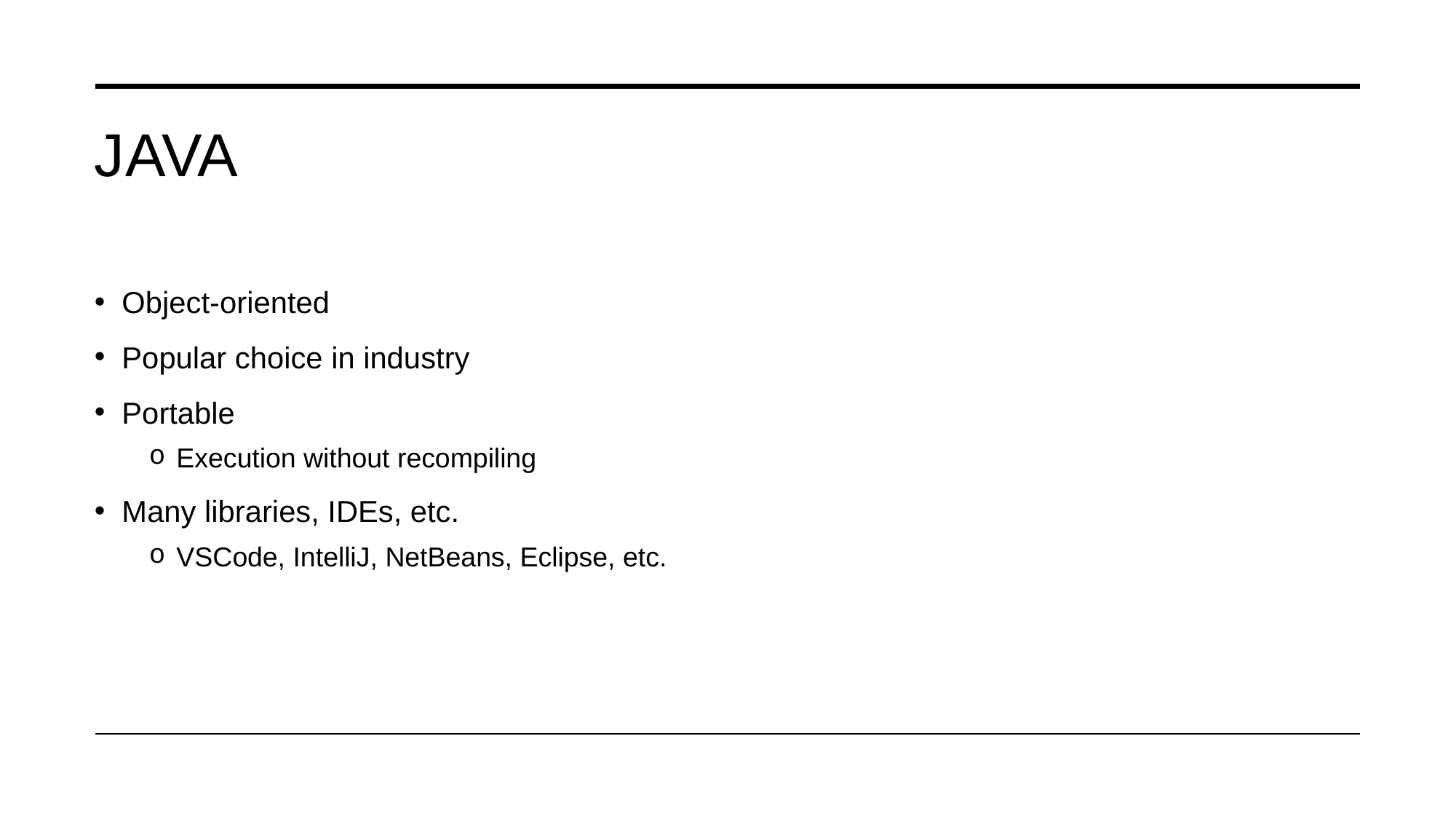

# Java
Object-oriented
Popular choice in industry
Portable
Execution without recompiling
Many libraries, IDEs, etc.
VSCode, IntelliJ, NetBeans, Eclipse, etc.